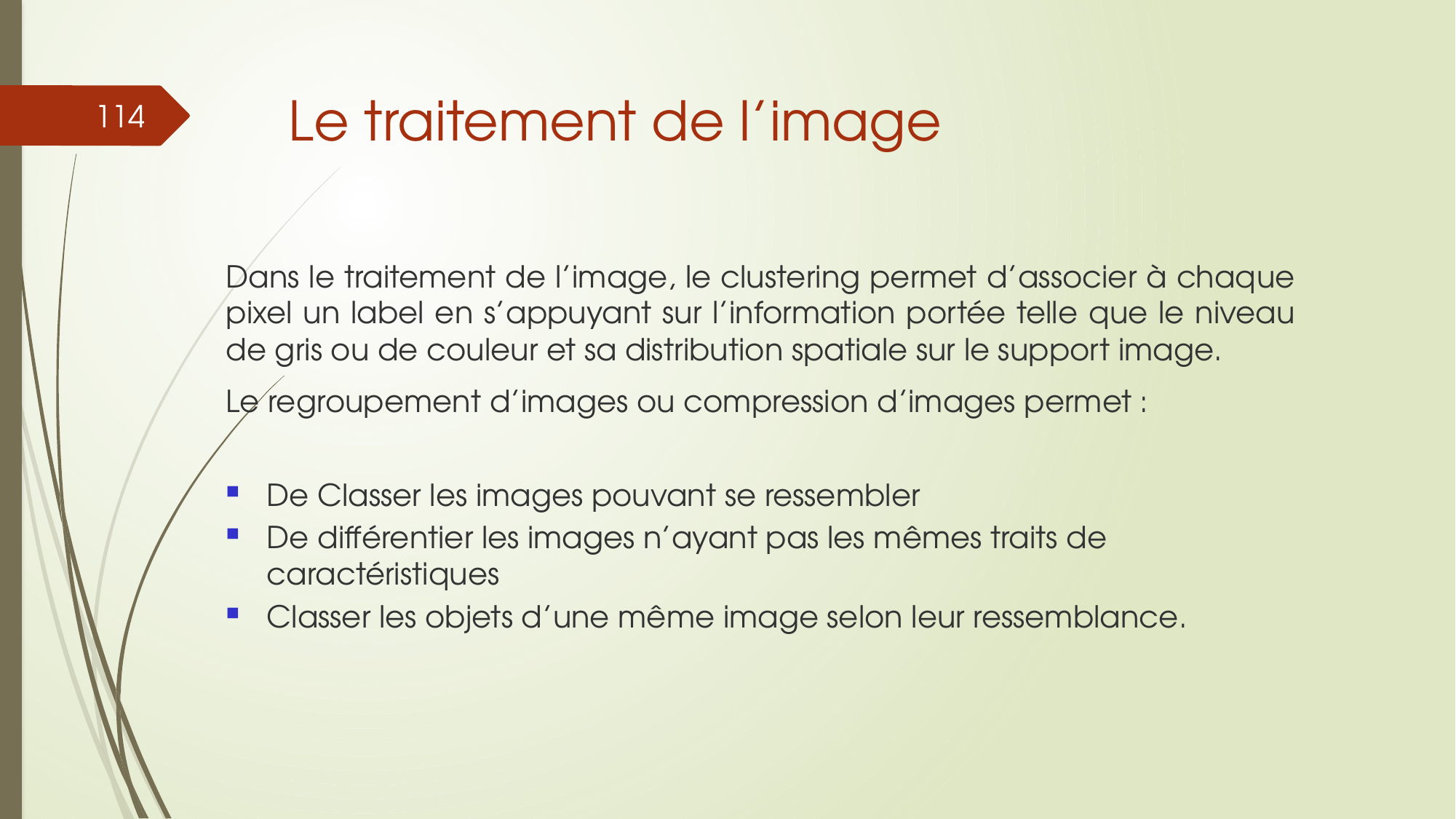

# Le traitement de l’image
114
Dans le traitement de l’image, le clustering permet d’associer à chaque pixel un label en s’appuyant sur l’information portée telle que le niveau de gris ou de couleur et sa distribution spatiale sur le support image.
Le regroupement d’images ou compression d’images permet :

De Classer les images pouvant se ressembler
De différentier les images n’ayant pas les mêmes traits de caractéristiques
Classer les objets d’une même image selon leur ressemblance.